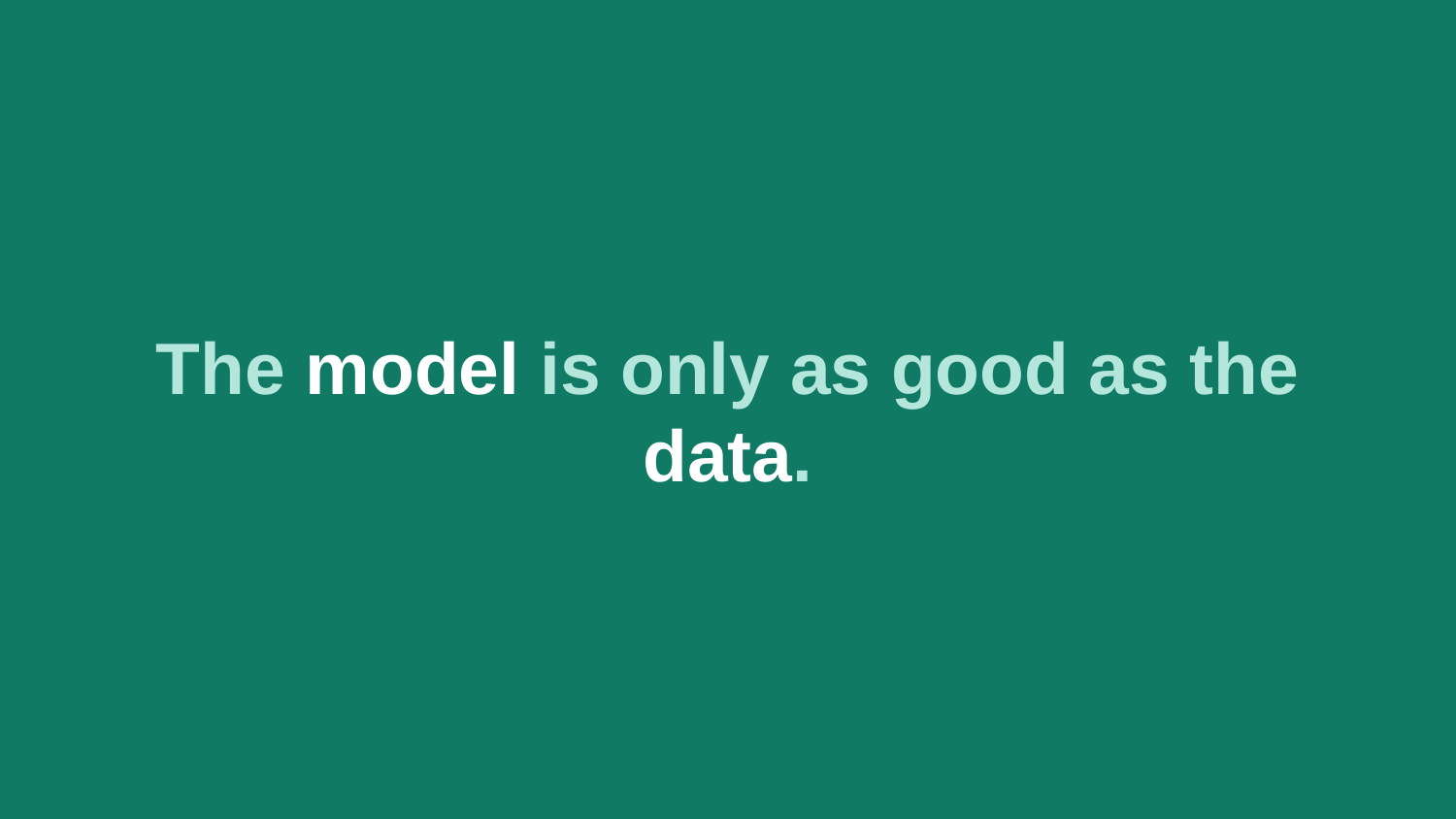

# The model is only as good as the data.